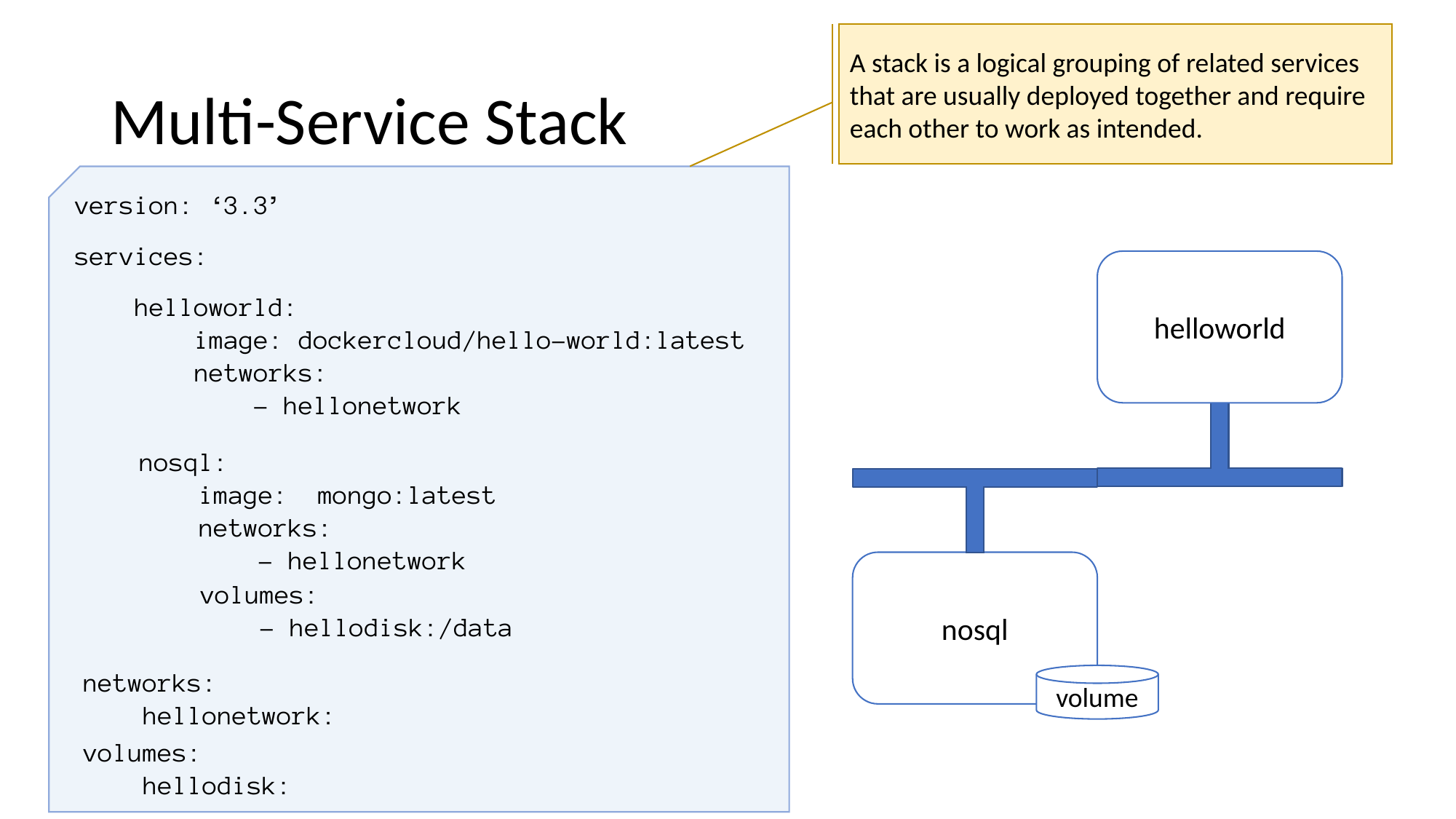

A stack is a logical grouping of related services that are usually deployed together and require each other to work as intended.
# Multi-Service Stack
version: ‘3.3’

services:

    helloworld:
        image: dockercloud/hello-world:latest
        networks:
            - hellonetwork
helloworld

    nosql:
        image:  mongo:latest
        networks:
            - hellonetwork

nosql
        volumes:
            - hellodisk:/data
networks:
    hellonetwork:
volume
volumes:
    hellodisk: